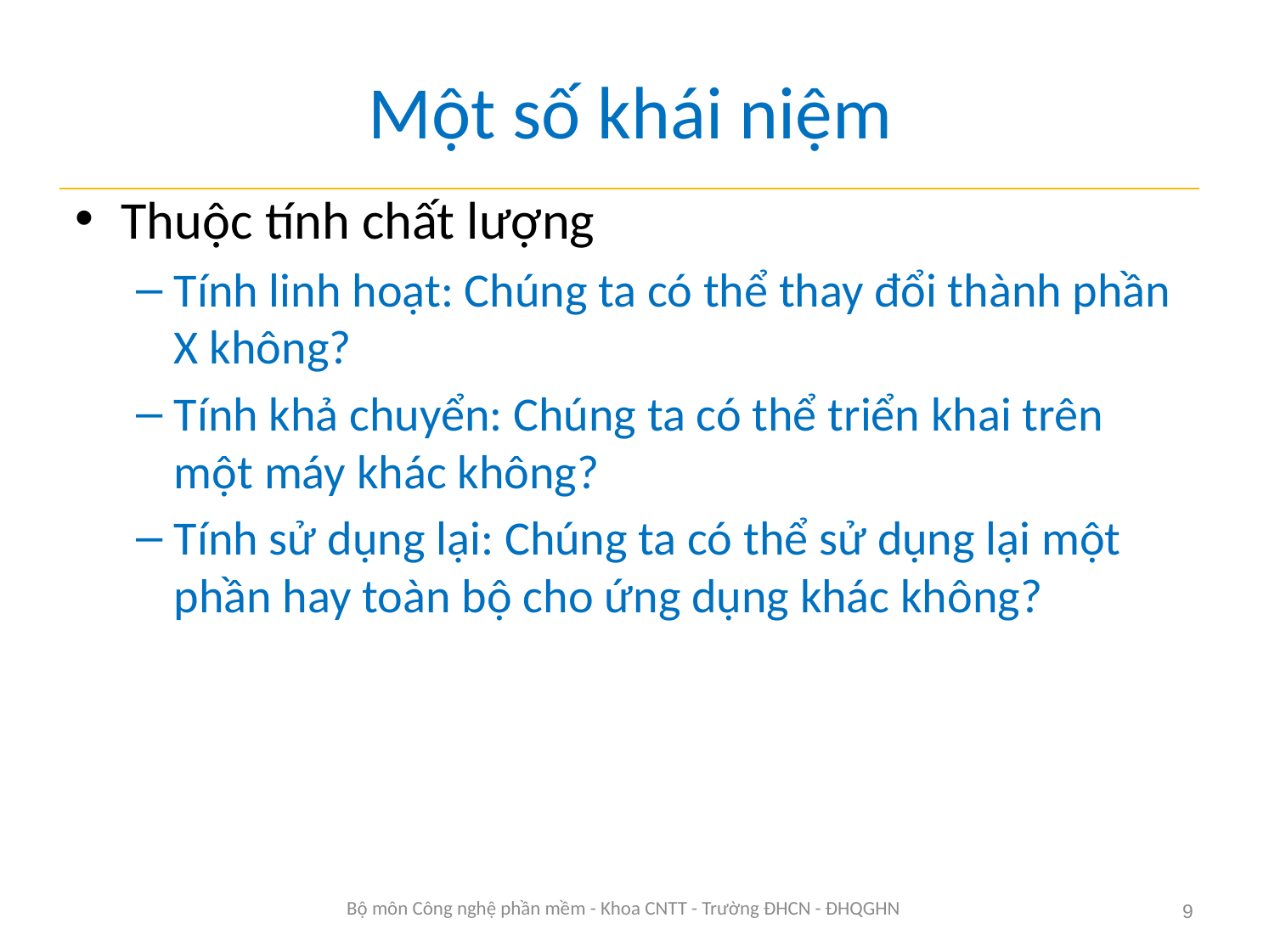

# Một số khái niệm
Thuộc tính chất lượng
Tính linh hoạt: Chúng ta có thể thay đổi thành phần X không?
Tính khả chuyển: Chúng ta có thể triển khai trên một máy khác không?
Tính sử dụng lại: Chúng ta có thể sử dụng lại một phần hay toàn bộ cho ứng dụng khác không?

Bộ môn Công nghệ phần mềm - Khoa CNTT - Trường ĐHCN - ĐHQGHN
9